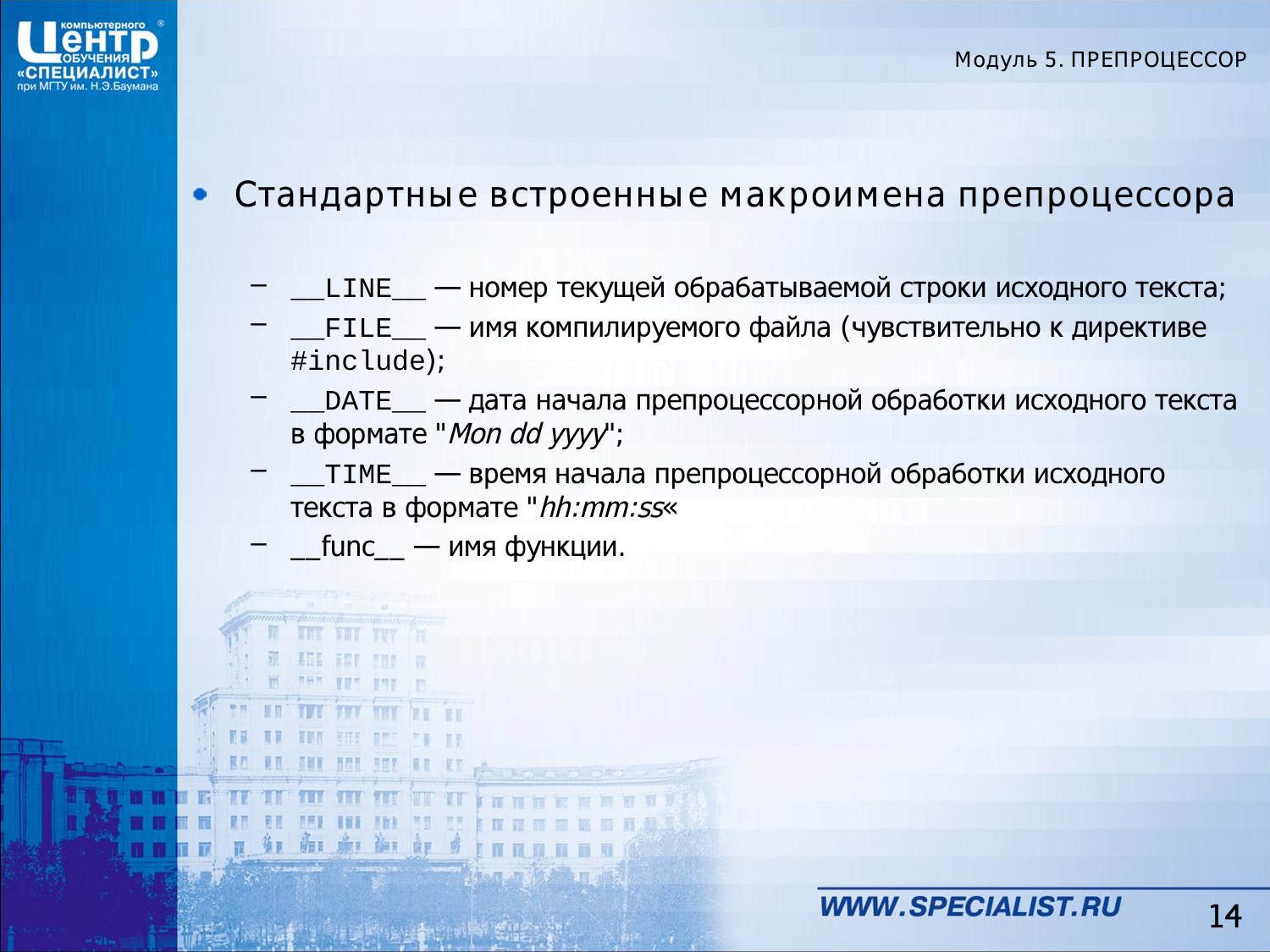

Модуль 5. ПРЕПРОЦЕССОР
Стандартные встроенные макроимена препроцессора

__LINE__ — номер текущей обрабатываемой строки исходного текста;
__FILE__ — имя компилируемого файла (чувствительно к директиве #include);
__DATE__ — дата начала препроцессорной обработки исходного текста в формате "Mon dd yyyy";
__TIME__ — время начала препроцессорной обработки исходного текста в формате "hh:mm:ss«
__func__ — имя функции.

14